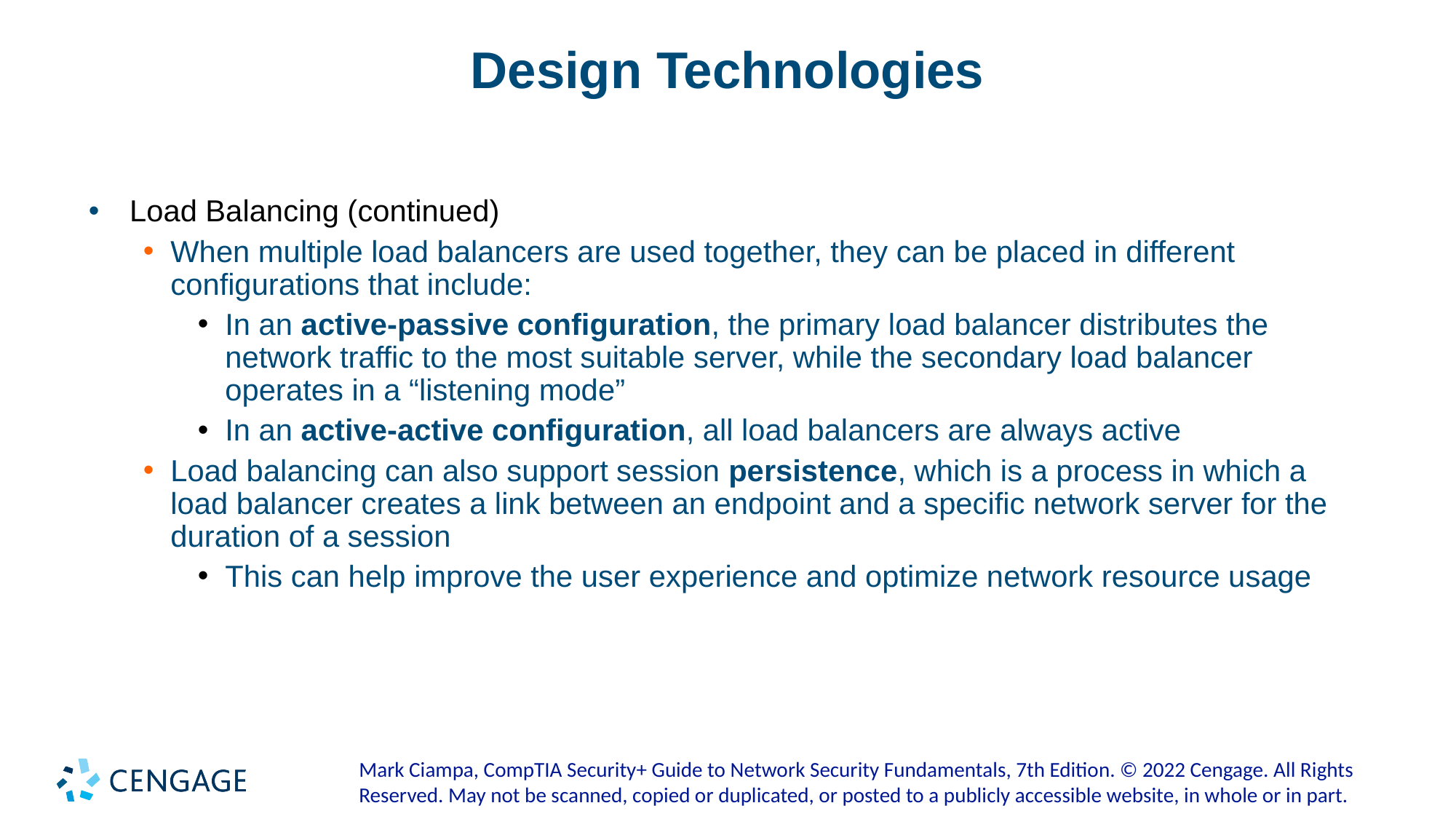

# Design Technologies
Load Balancing (continued)
When multiple load balancers are used together, they can be placed in different configurations that include:
In an active-passive configuration, the primary load balancer distributes the network traffic to the most suitable server, while the secondary load balancer operates in a “listening mode”
In an active-active configuration, all load balancers are always active
Load balancing can also support session persistence, which is a process in which a load balancer creates a link between an endpoint and a specific network server for the duration of a session
This can help improve the user experience and optimize network resource usage